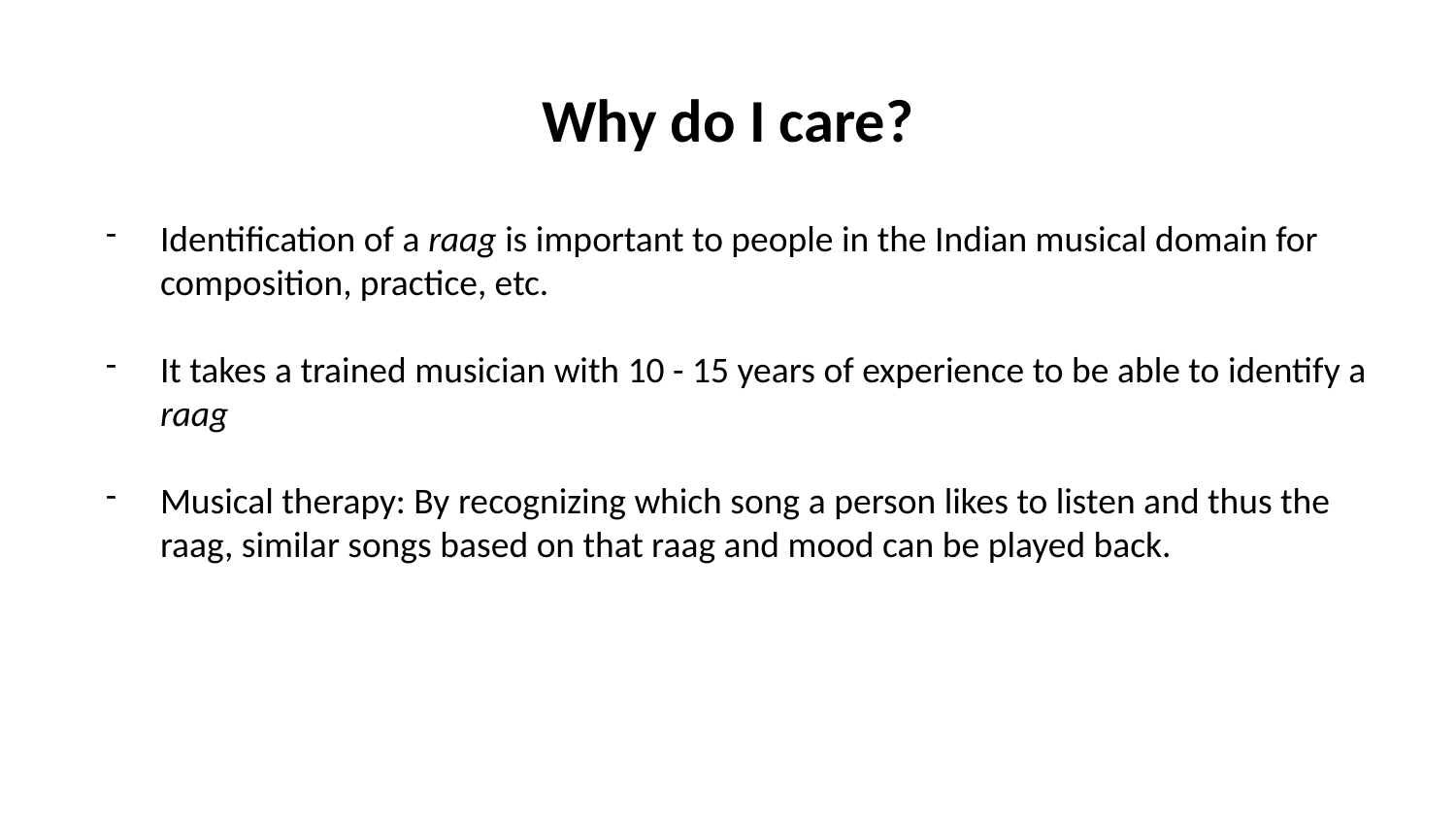

# Why do I care?
Identification of a raag is important to people in the Indian musical domain for composition, practice, etc.

It takes a trained musician with 10 - 15 years of experience to be able to identify a raag

Musical therapy: By recognizing which song a person likes to listen and thus the raag, similar songs based on that raag and mood can be played back.